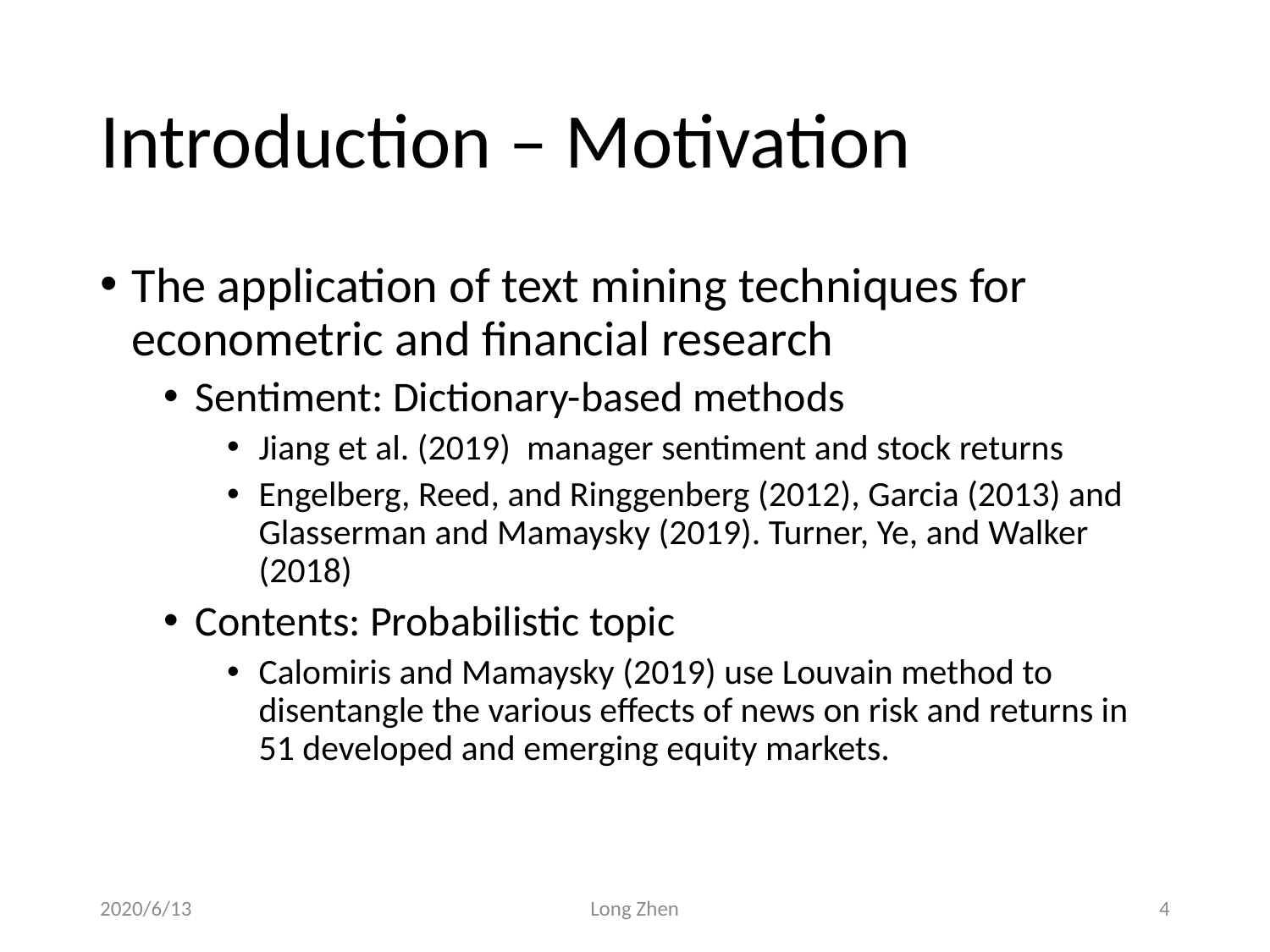

# Introduction – Motivation
The application of text mining techniques for econometric and financial research
Sentiment: Dictionary-based methods
Jiang et al. (2019)  manager sentiment and stock returns
Engelberg, Reed, and Ringgenberg (2012), Garcia (2013) and Glasserman and Mamaysky (2019). Turner, Ye, and Walker (2018)
Contents: Probabilistic topic
Calomiris and Mamaysky (2019) use Louvain method to disentangle the various effects of news on risk and returns in 51 developed and emerging equity markets.
2020/6/13
Long Zhen
4